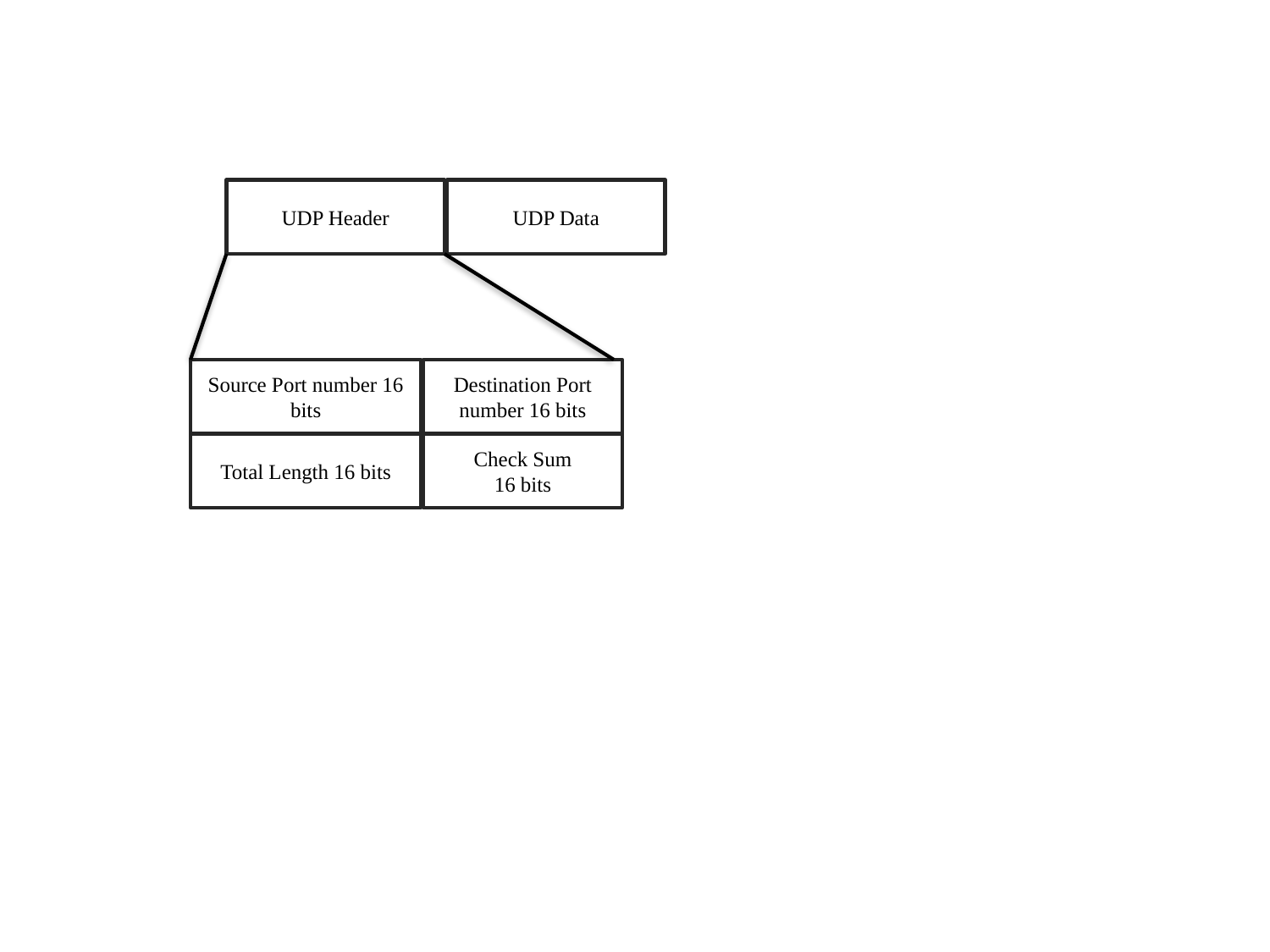

UDP Header
UDP Data
Source Port number 16 bits
Destination Port number 16 bits
Total Length 16 bits
Check Sum
16 bits